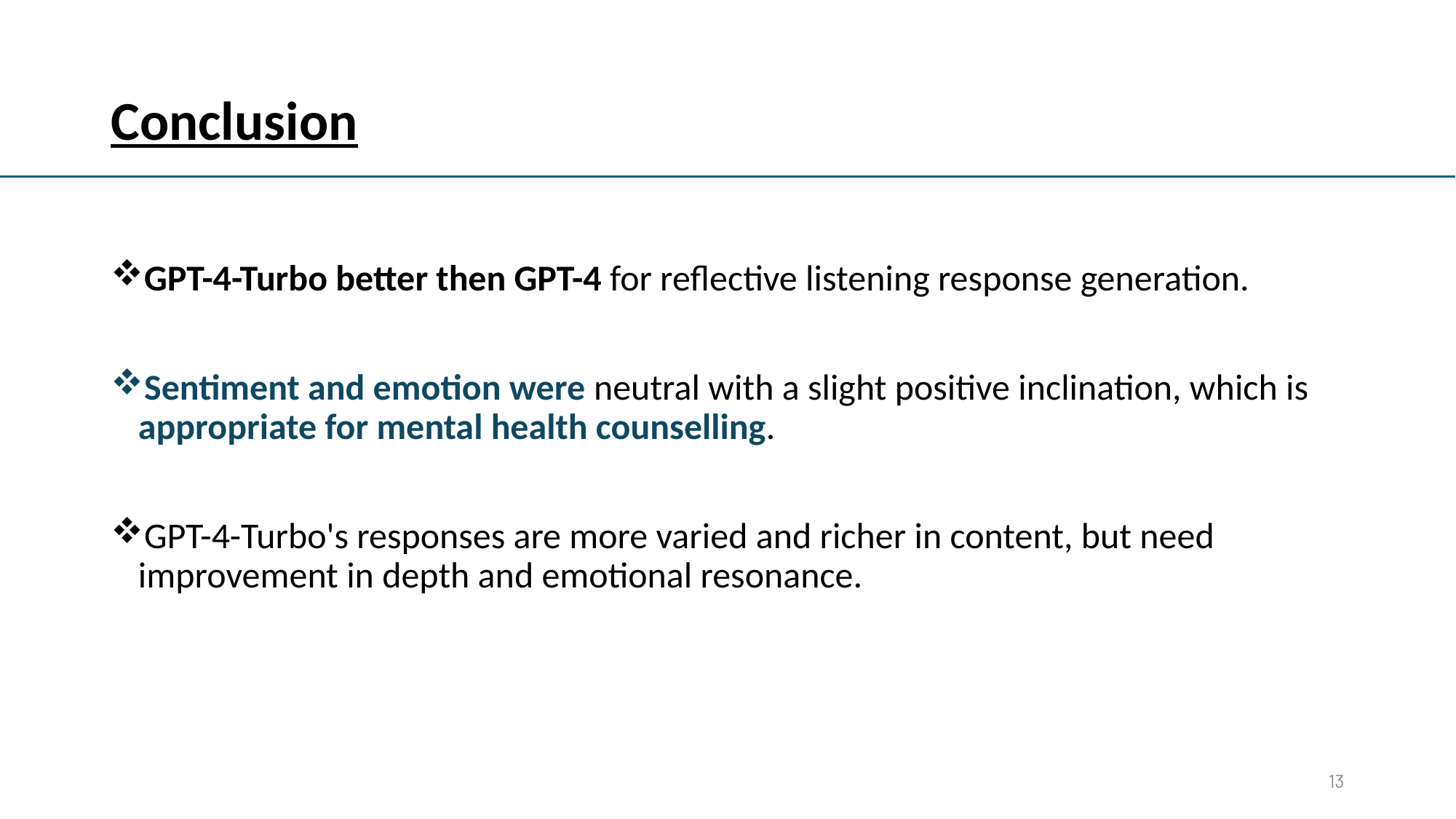

Conclusion
GPT-4-Turbo better then GPT-4 for reflective listening response generation.

Sentiment and emotion were neutral with a slight positive inclination, which is appropriate for mental health counselling.

GPT-4-Turbo's responses are more varied and richer in content, but need improvement in depth and emotional resonance.
13